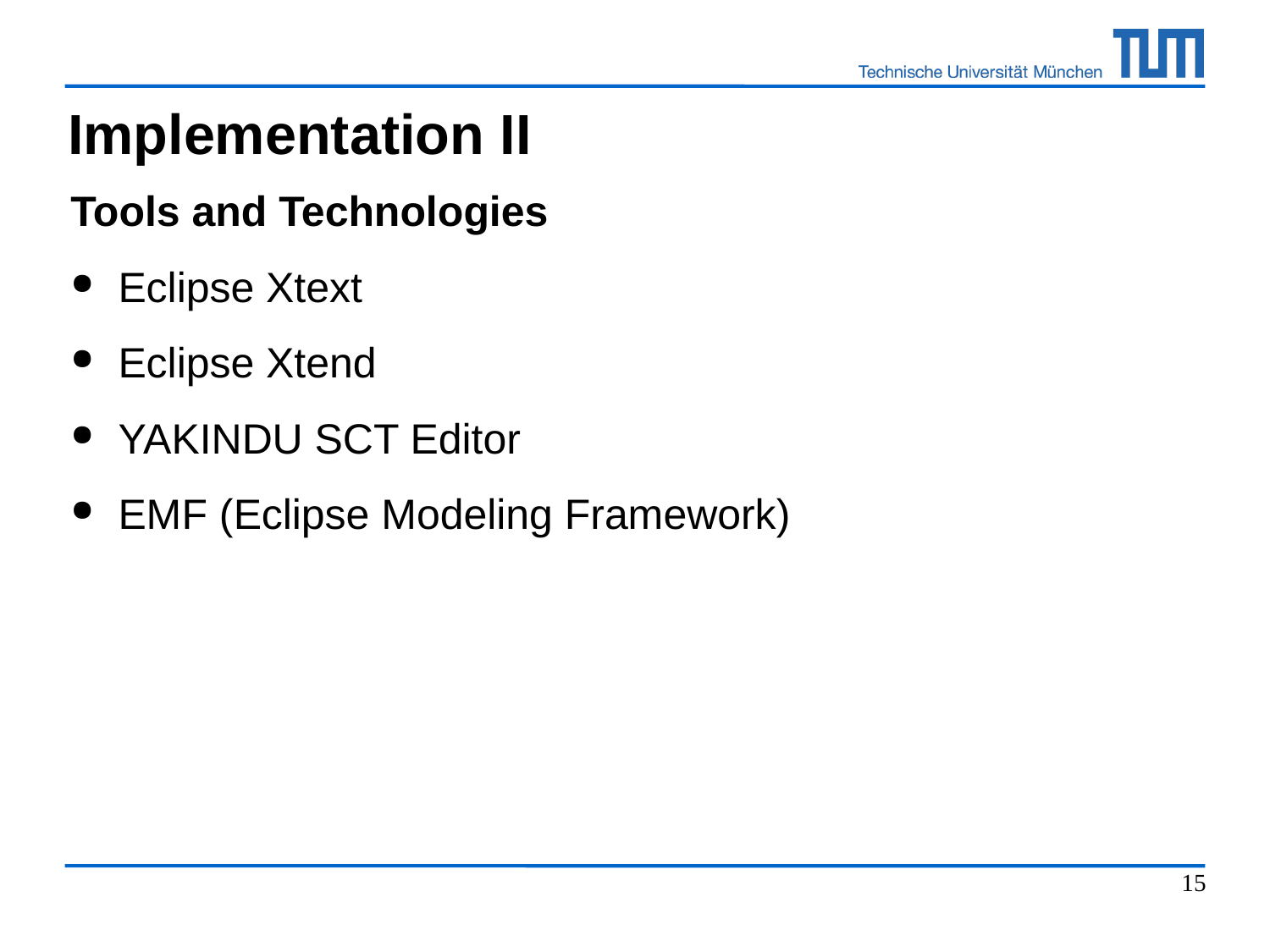

Implementation II
Tools and Technologies
Eclipse Xtext
Eclipse Xtend
YAKINDU SCT Editor
EMF (Eclipse Modeling Framework)
15